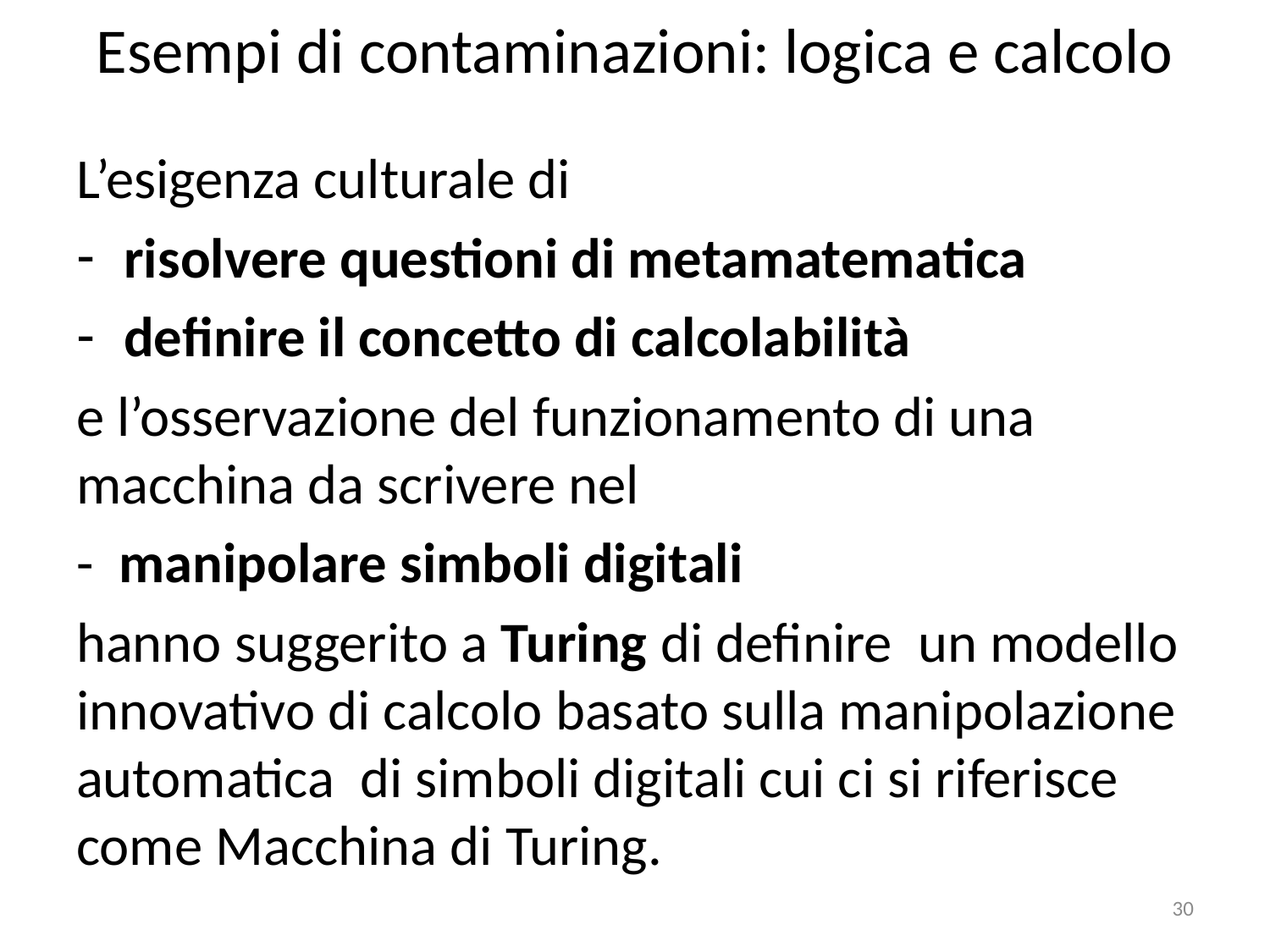

# Esempi di contaminazioni: logica e calcolo
L’esigenza culturale di
risolvere questioni di metamatematica
definire il concetto di calcolabilità
e l’osservazione del funzionamento di una macchina da scrivere nel
-  manipolare simboli digitali
hanno suggerito a Turing di definire  un modello innovativo di calcolo basato sulla manipolazione automatica  di simboli digitali cui ci si riferisce come Macchina di Turing.

30